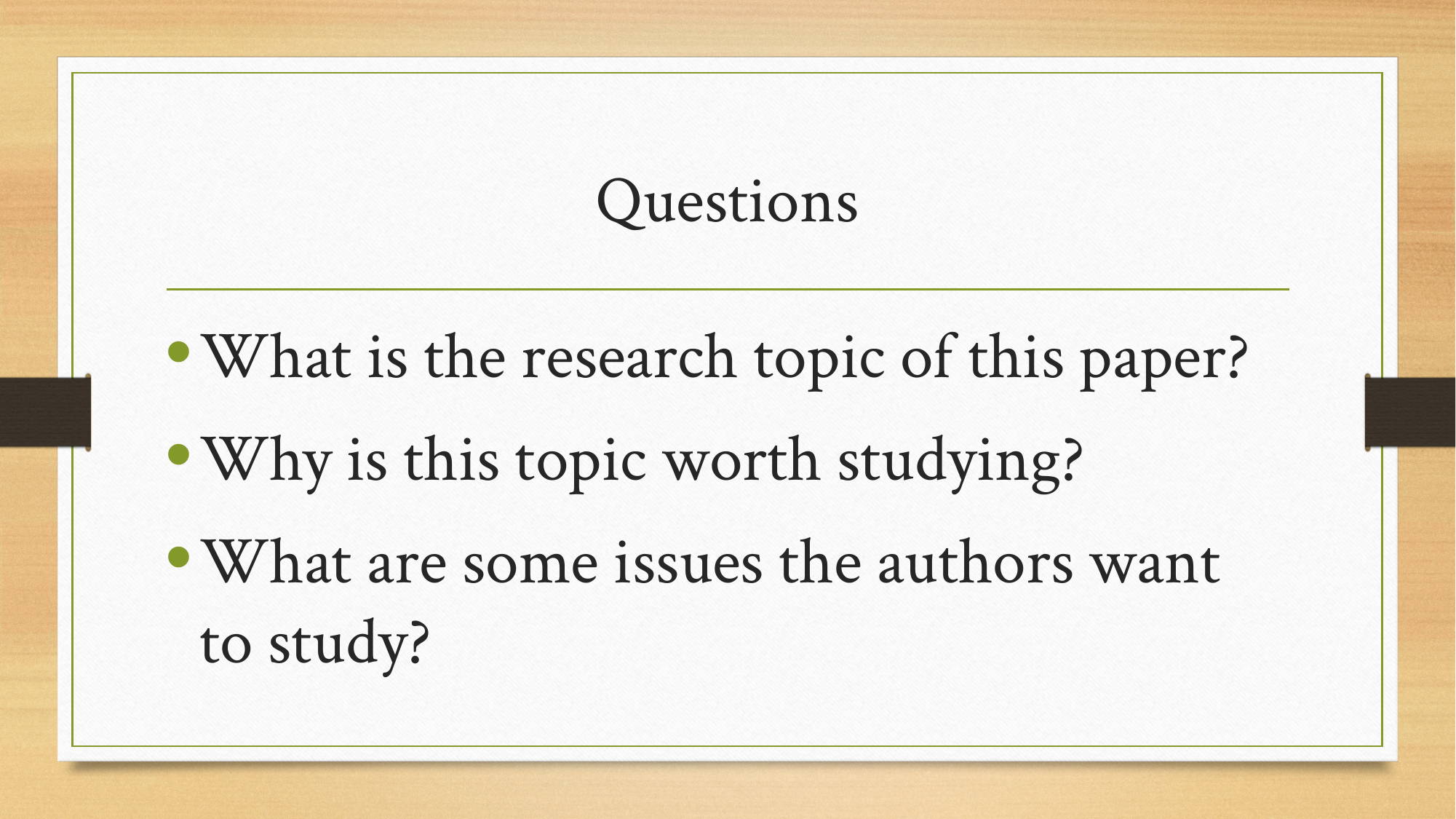

# Questions
What is the research topic of this paper?
Why is this topic worth studying?
What are some issues the authors want to study?